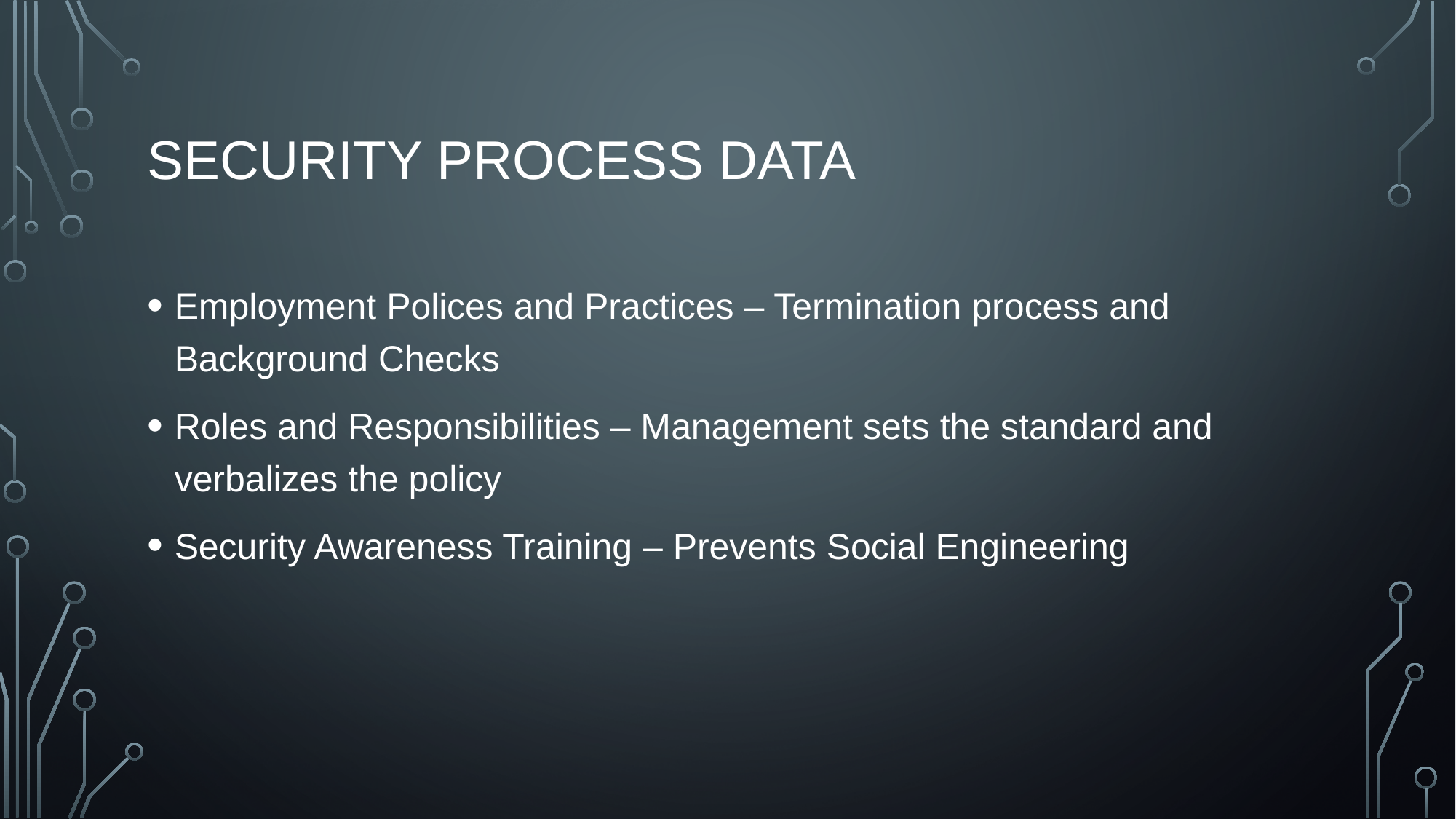

# Security process data
Employment Polices and Practices – Termination process and Background Checks
Roles and Responsibilities – Management sets the standard and verbalizes the policy
Security Awareness Training – Prevents Social Engineering